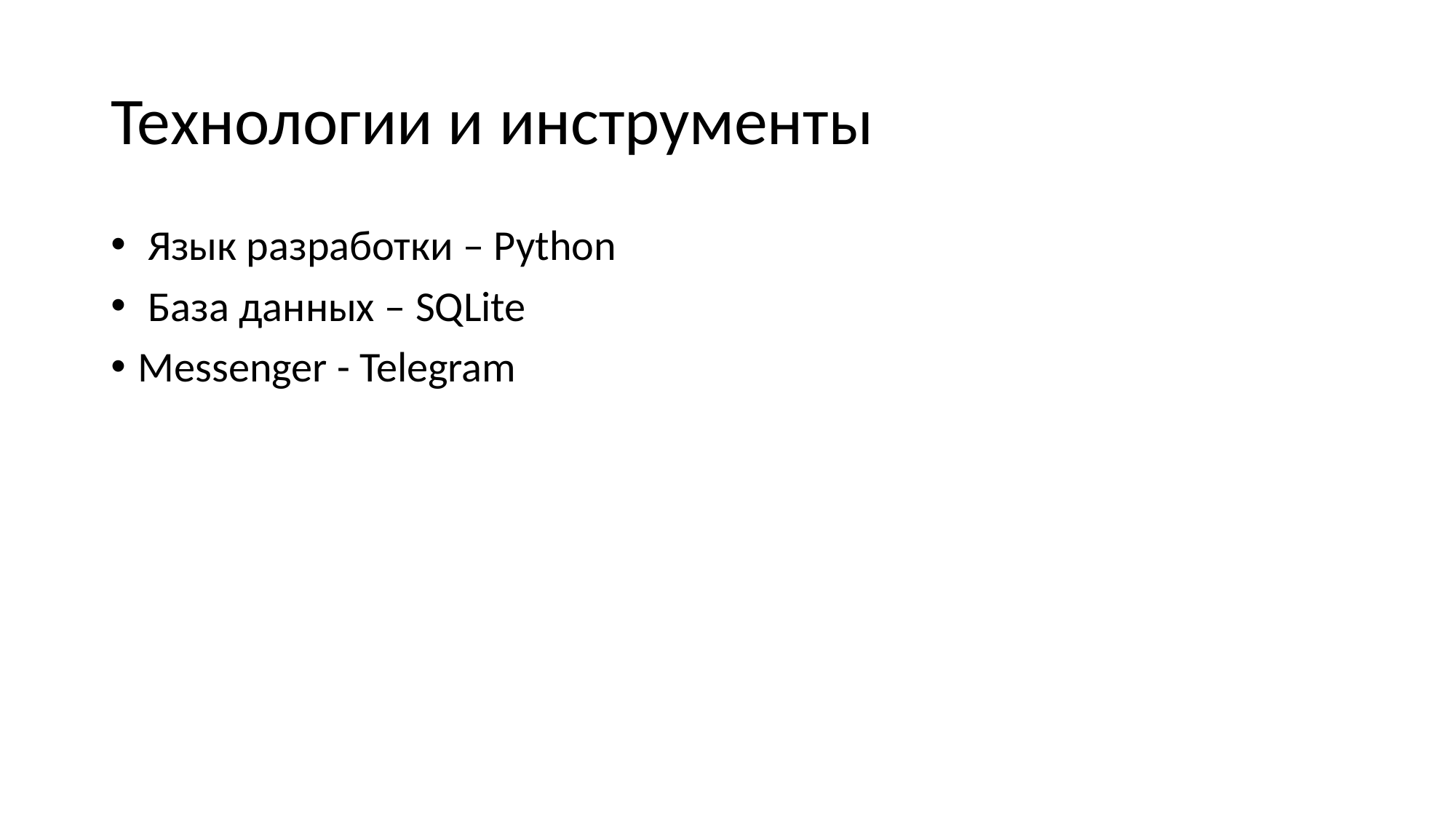

# Технологии и инструменты
 Язык разработки – Python
 База данных – SQLite
Messenger - Telegram